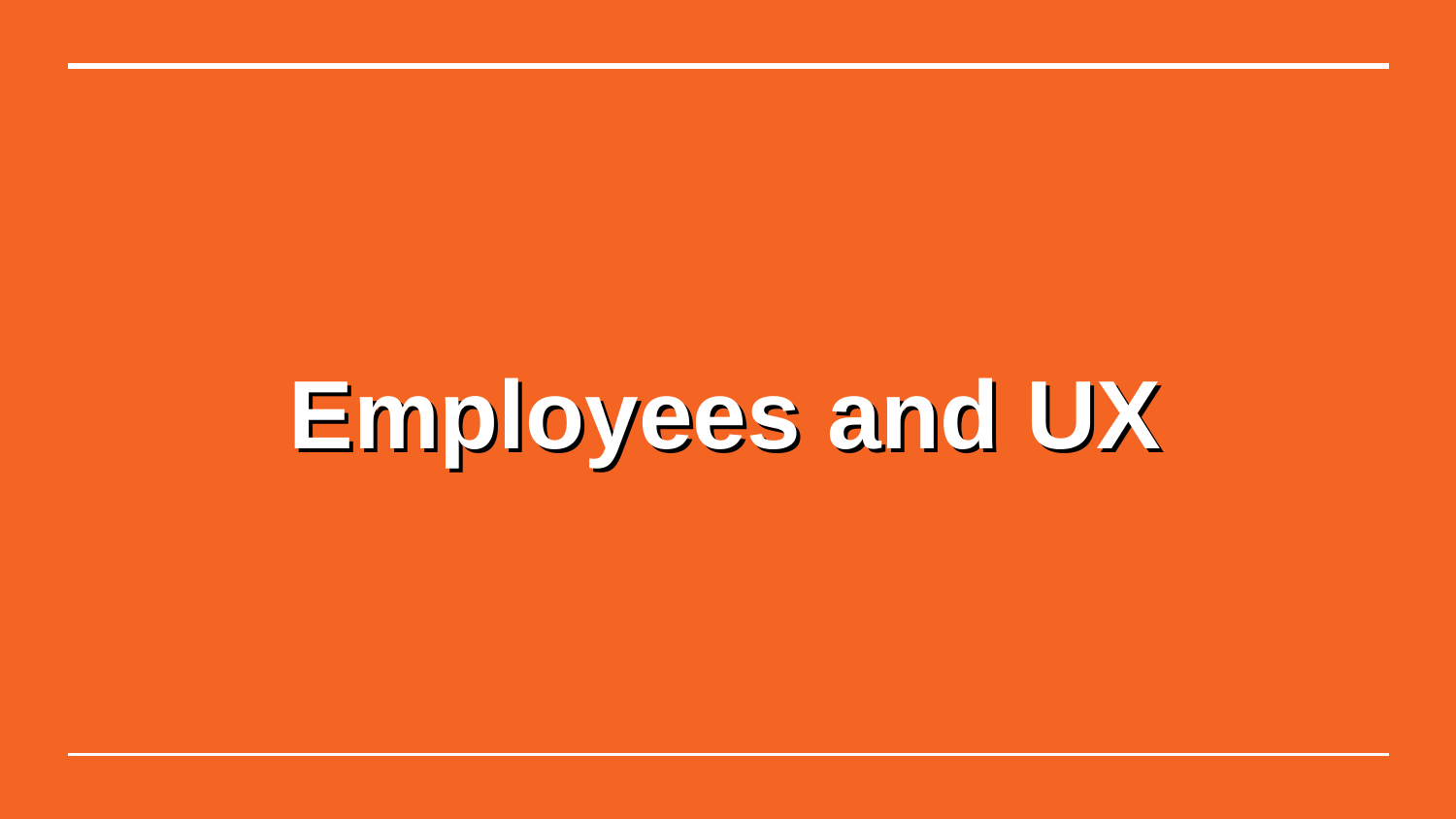

Employees and UX
# Employees and UX